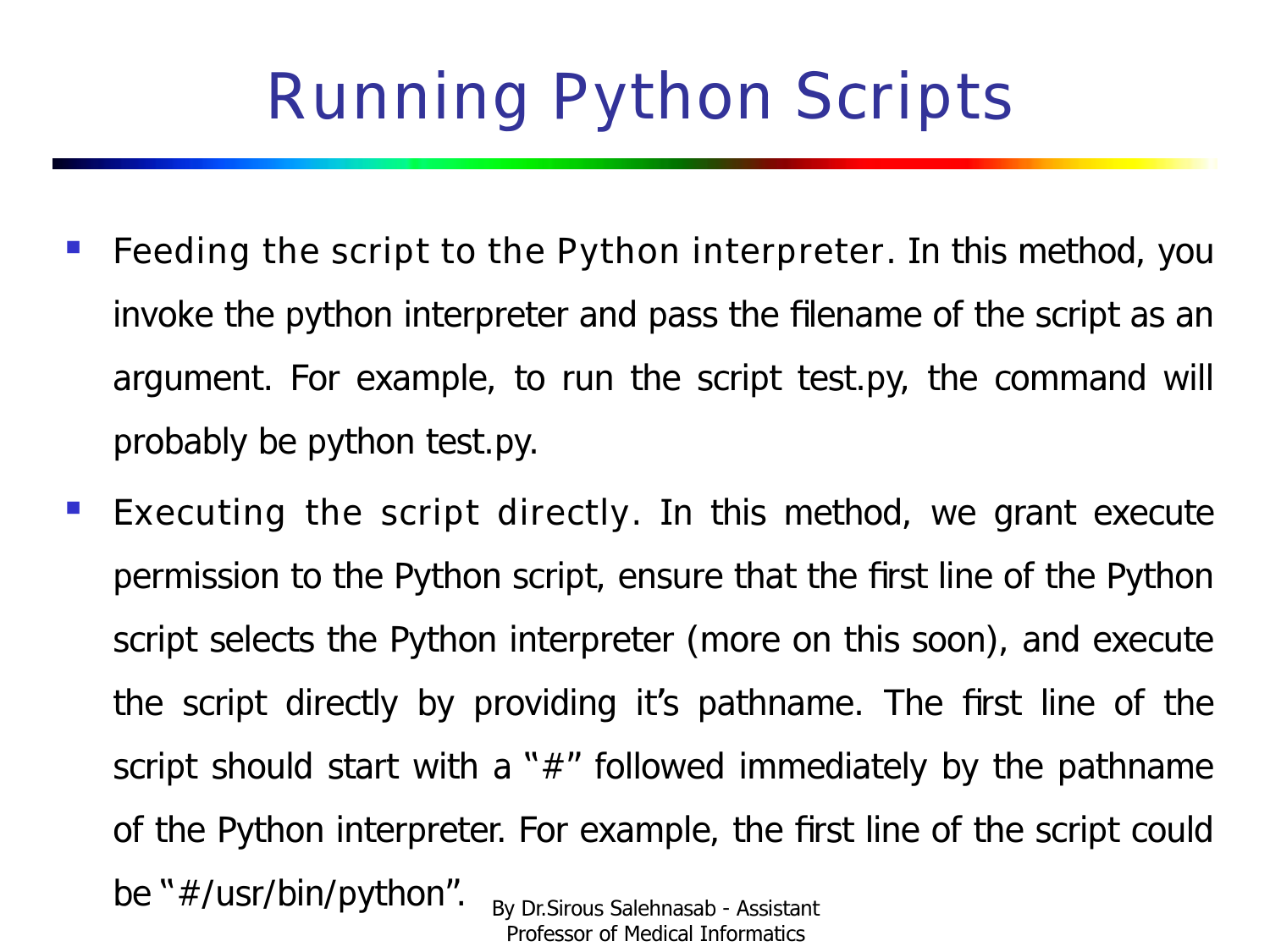

# Running Python Scripts
Feeding the script to the Python interpreter. In this method, you invoke the python interpreter and pass the filename of the script as an argument. For example, to run the script test.py, the command will probably be python test.py.
Executing the script directly. In this method, we grant execute permission to the Python script, ensure that the first line of the Python script selects the Python interpreter (more on this soon), and execute the script directly by providing it’s pathname. The first line of the script should start with a “#” followed immediately by the pathname of the Python interpreter. For example, the first line of the script could be “#/usr/bin/python”.
By Dr.Sirous Salehnasab - Assistant Professor of Medical Informatics